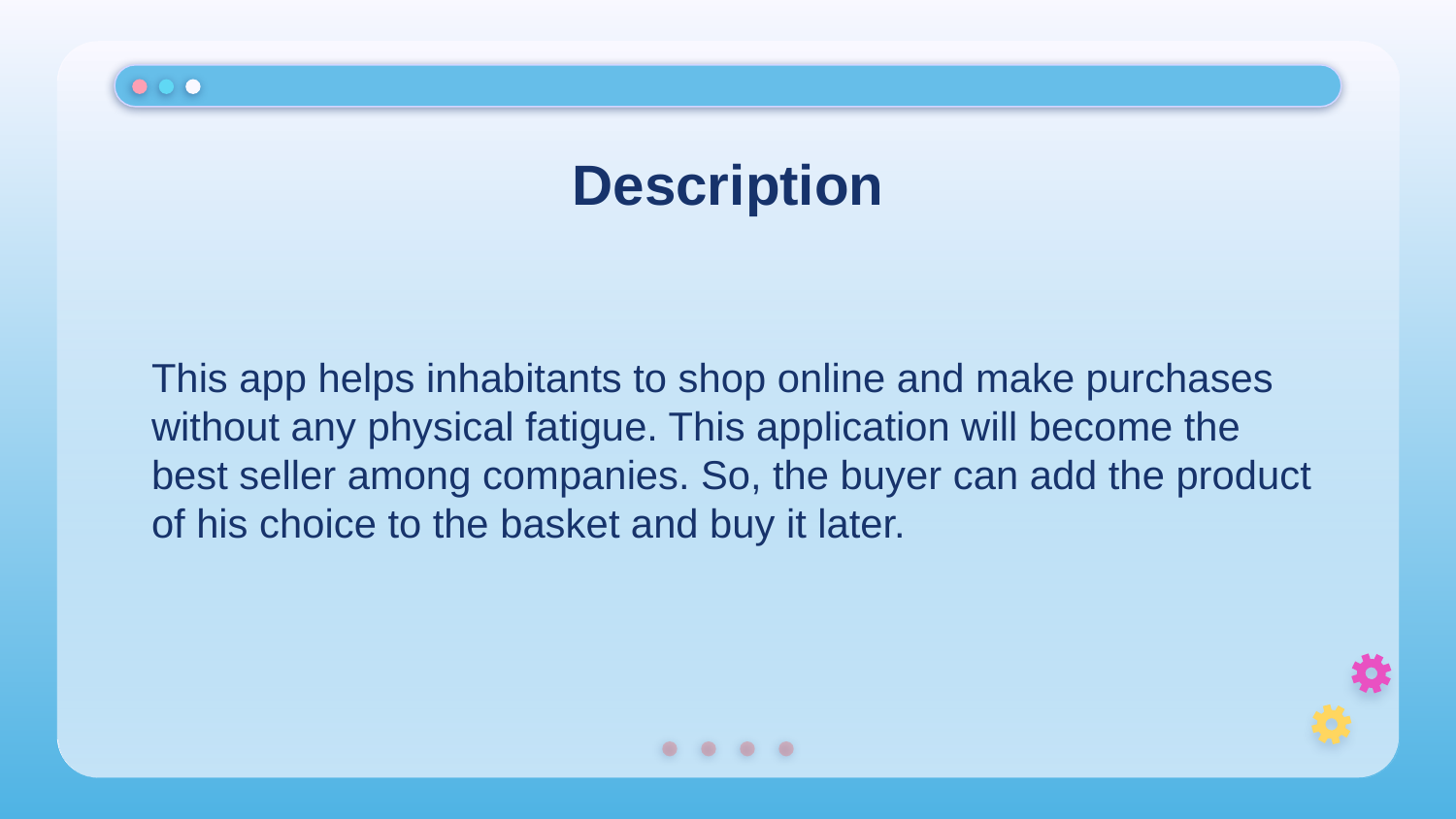

# Description
This app helps inhabitants to shop online and make purchases without any physical fatigue. This application will become the best seller among companies. So, the buyer can add the product of his choice to the basket and buy it later.